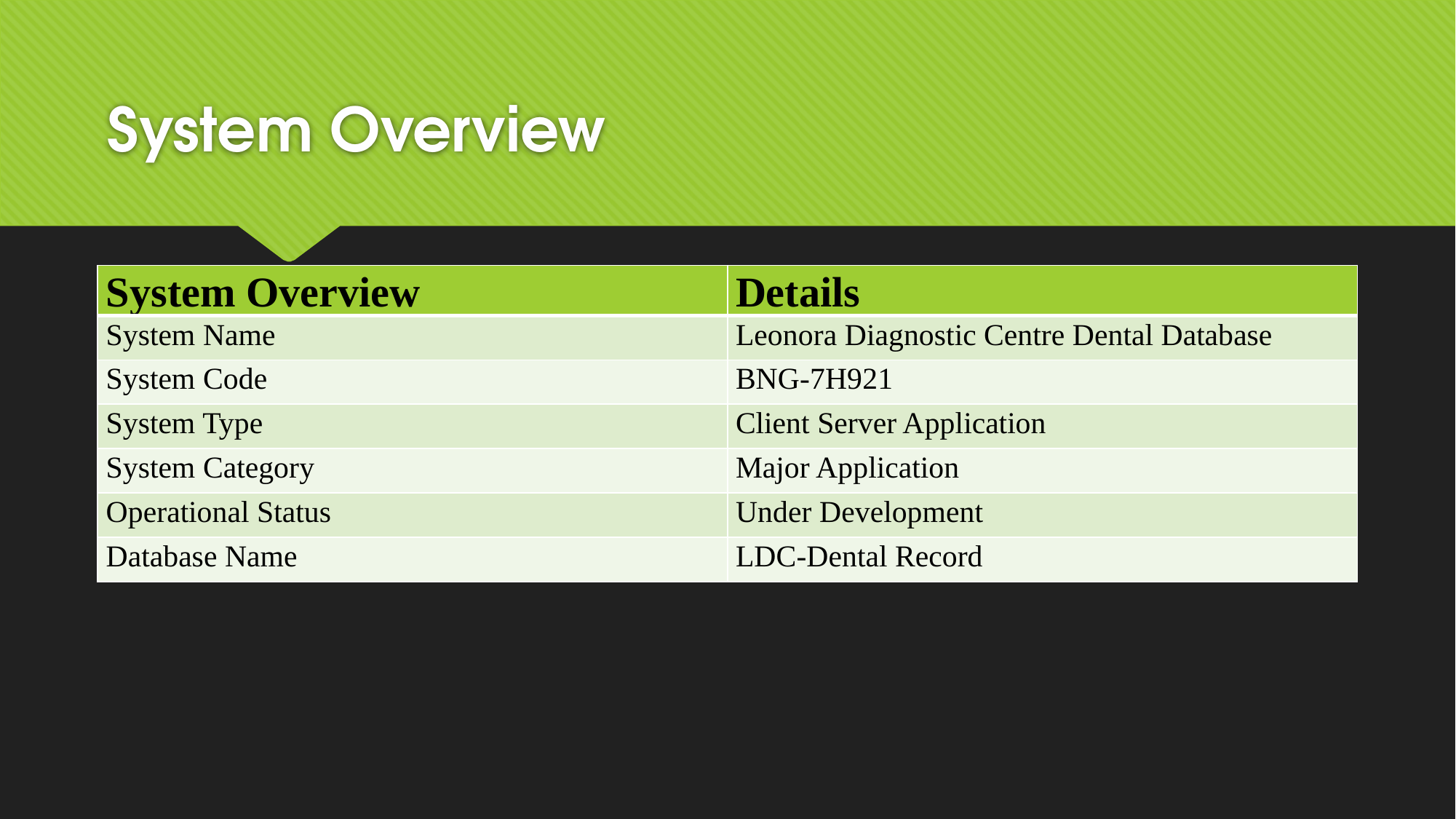

# System Overview
| System Overview | Details |
| --- | --- |
| System Name | Leonora Diagnostic Centre Dental Database |
| System Code | BNG-7H921 |
| System Type | Client Server Application |
| System Category | Major Application |
| Operational Status | Under Development |
| Database Name | LDC-Dental Record |